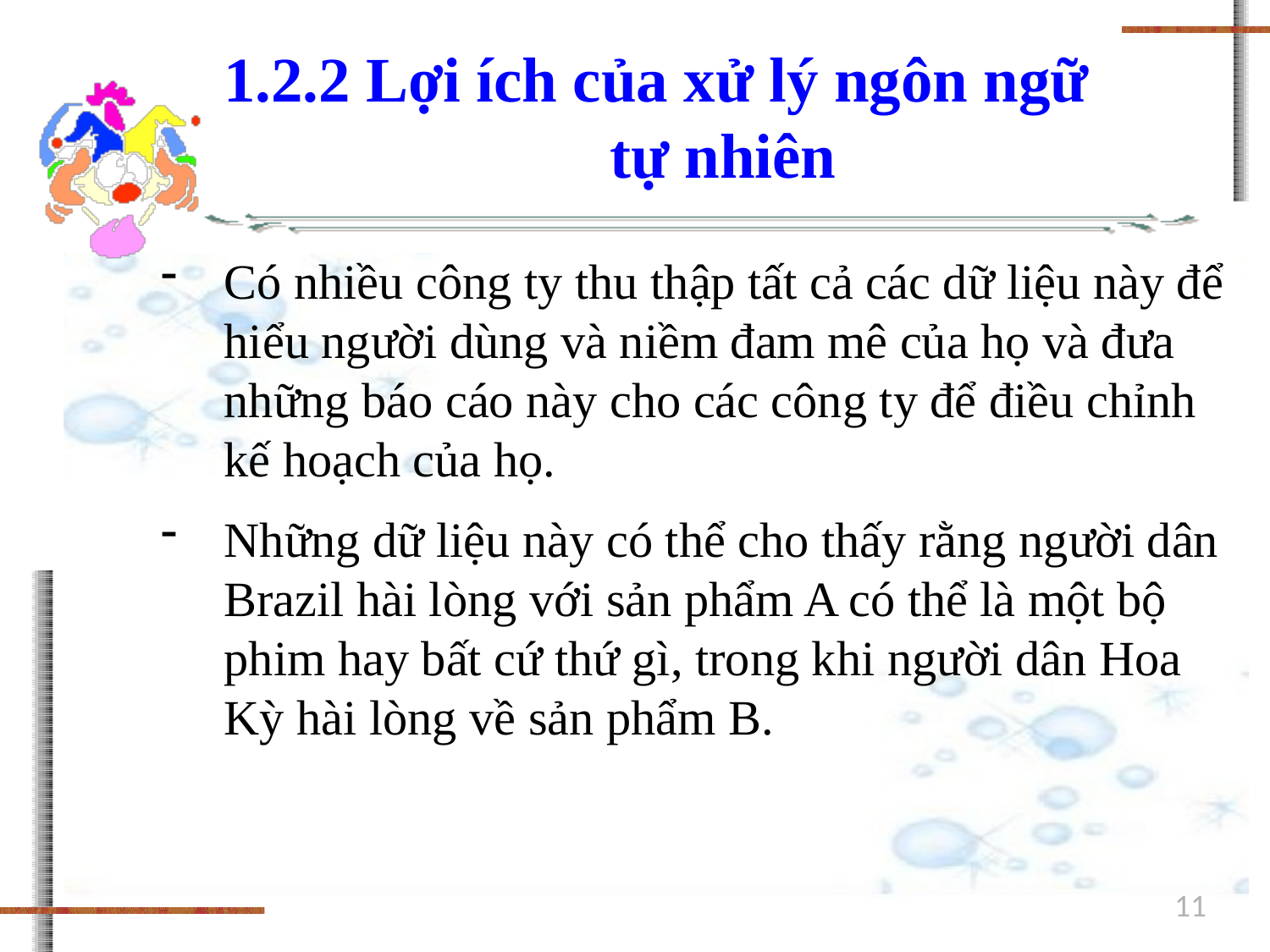

# 1.2.2 Lợi ích của xử lý ngôn ngữ tự nhiên

Có nhiều công ty thu thập tất cả các dữ liệu này để hiểu người dùng và niềm đam mê của họ và đưa những báo cáo này cho các công ty để điều chỉnh kế hoạch của họ.
Những dữ liệu này có thể cho thấy rằng người dân Brazil hài lòng với sản phẩm A có thể là một bộ phim hay bất cứ thứ gì, trong khi người dân Hoa Kỳ hài lòng về sản phẩm B.
11